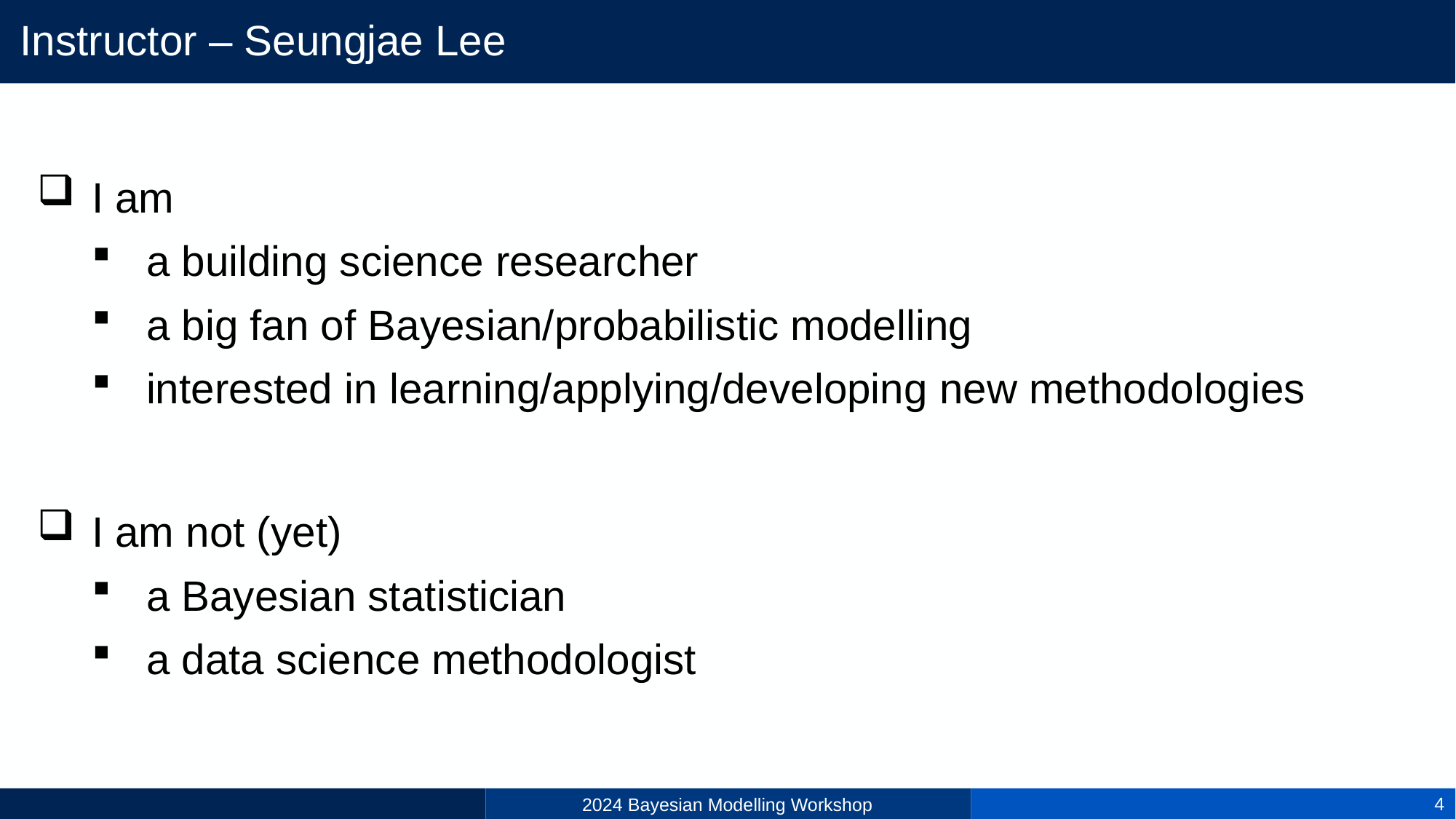

# Instructor – Seungjae Lee
I am
a building science researcher
a big fan of Bayesian/probabilistic modelling
interested in learning/applying/developing new methodologies

I am not (yet)
a Bayesian statistician
a data science methodologist